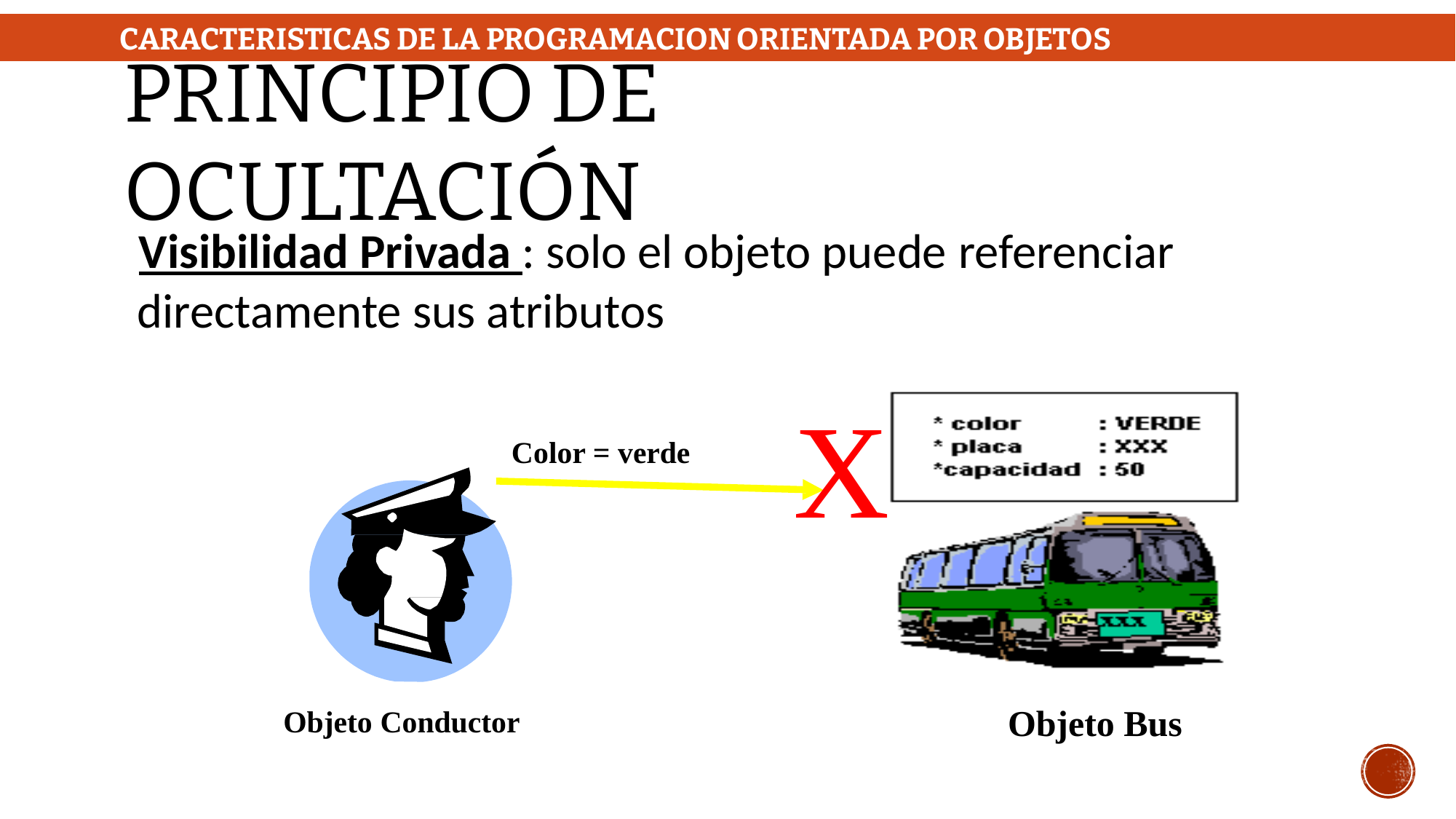

CARACTERISTICAS DE LA PROGRAMACION ORIENTADA POR OBJETOS
# PRINCIPIO DE OCULTACIÓN
Visibilidad Privada : solo el objeto puede referenciar
directamente sus atributos

X
Color = verde

Objeto Bus
Objeto Conductor